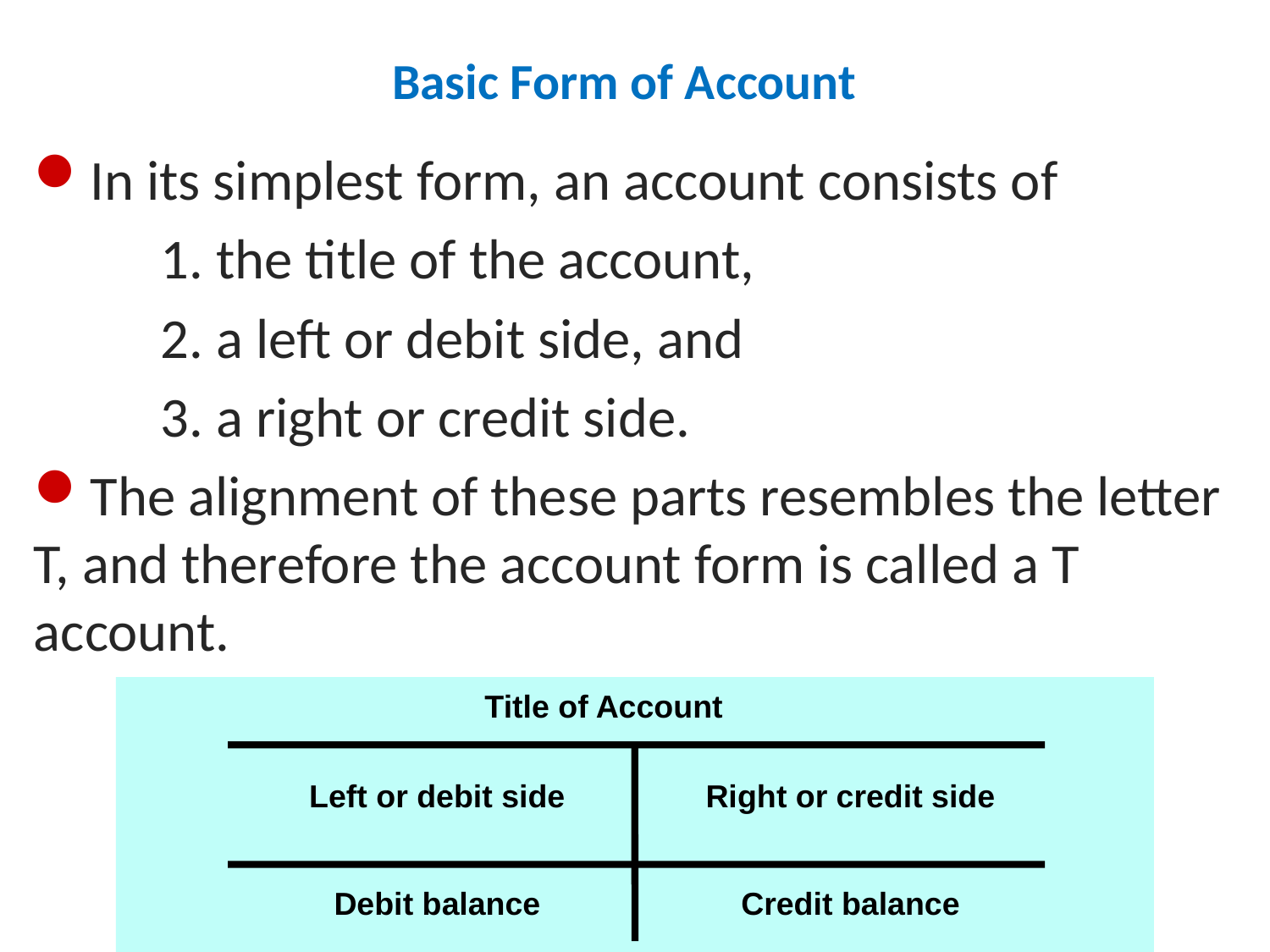

# Basic Form of Account
In its simplest form, an account consists of
	1. the title of the account,
	2. a left or debit side, and
	3. a right or credit side.
The alignment of these parts resembles the letter T, and therefore the account form is called a T account.

Title of Account

Left or debit side
Right or credit side

Debit balance
Credit balance